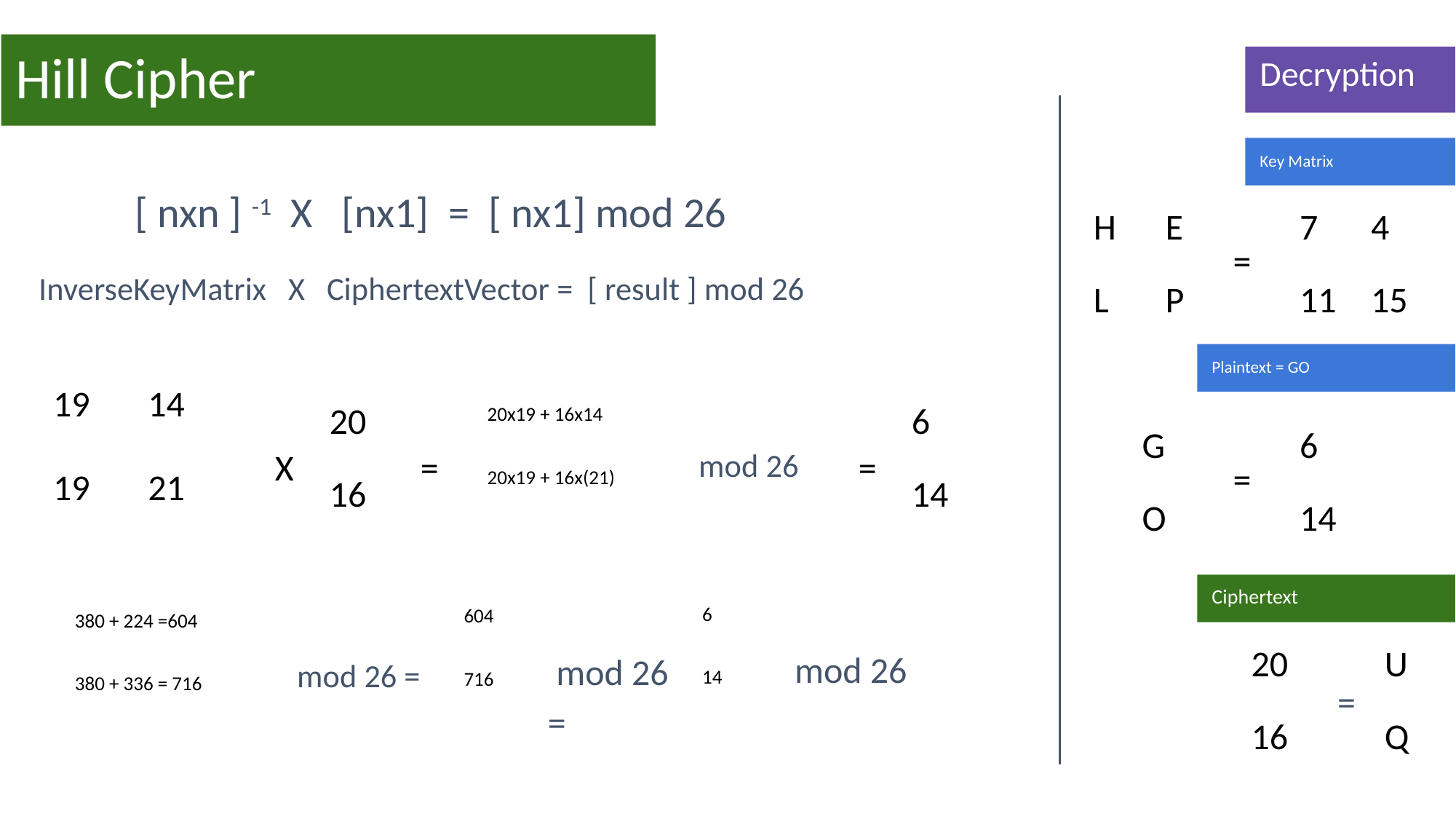

# Hill Cipher
Decryption
Key Matrix
[ nxn ] -1  X   [nx1]  =  [ nx1] mod 26
| H | E |
| --- | --- |
| L | P |
| 7 | 4 |
| --- | --- |
| 11 | 15 |
=
InverseKeyMatrix   X   CiphertextVector =  [ result ] mod 26
Plaintext = GO
| 19 | 14 |
| --- | --- |
| 19 | 21 |
| 20 |
| --- |
| 16 |
| 20x19 + 16x14 |
| --- |
| 20x19 + 16x(21) |
| 6 |
| --- |
| 14 |
| G |
| --- |
| O |
| 6 |
| --- |
| 14 |
 mod 26
X
=
=
=
Ciphertext
| 6 |
| --- |
| 14 |
| 604 |
| --- |
| 716 |
| 380 + 224 =604 |
| --- |
| 380 + 336 = 716 |
 mod 26
 mod 26 =
 mod 26 =
| 20 |
| --- |
| 16 |
| U |
| --- |
| Q |
=